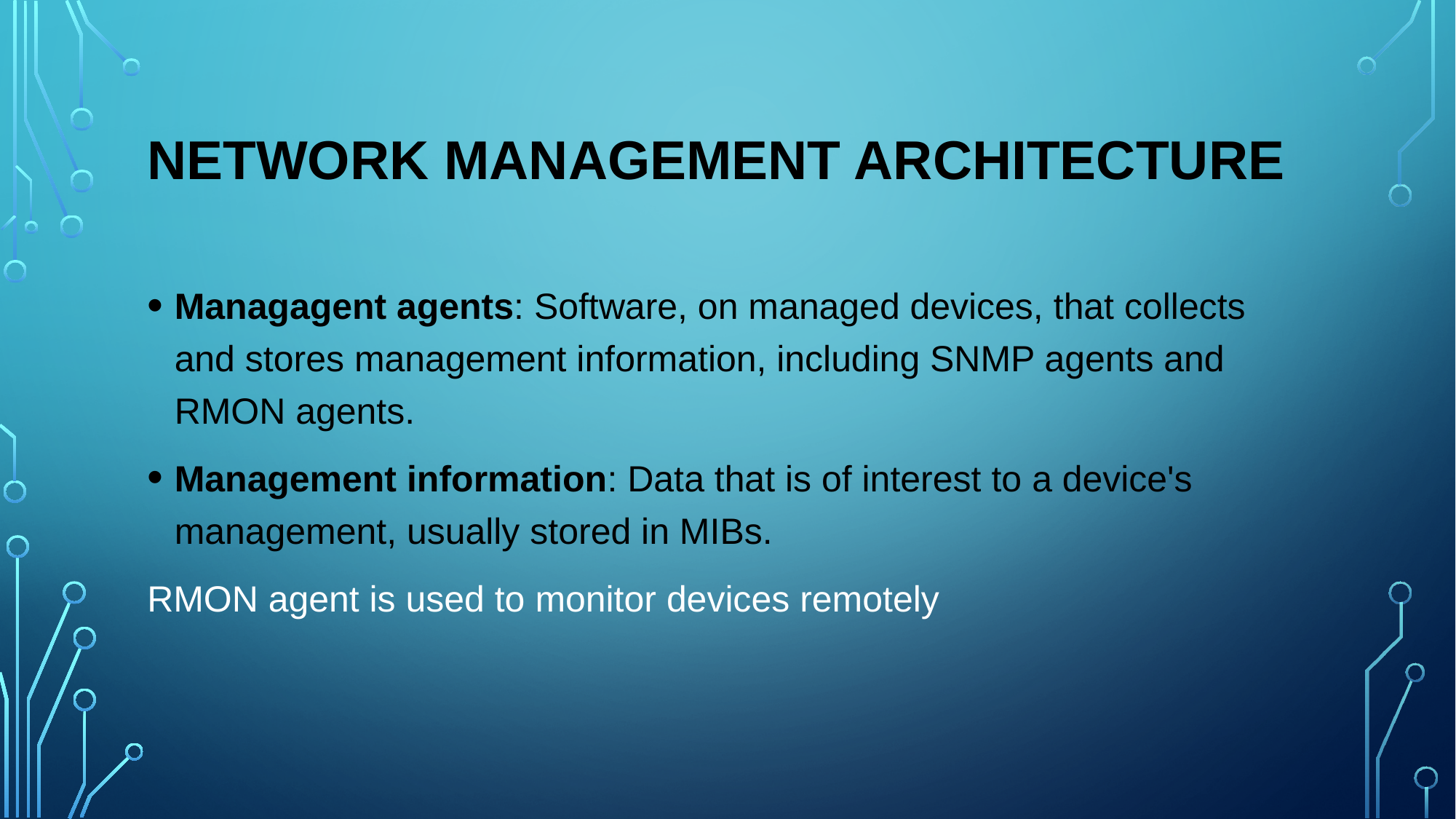

# Network Management Architecture
Managagent agents: Software, on managed devices, that collects and stores management information, including SNMP agents and RMON agents.
Management information: Data that is of interest to a device's management, usually stored in MIBs.
RMON agent is used to monitor devices remotely